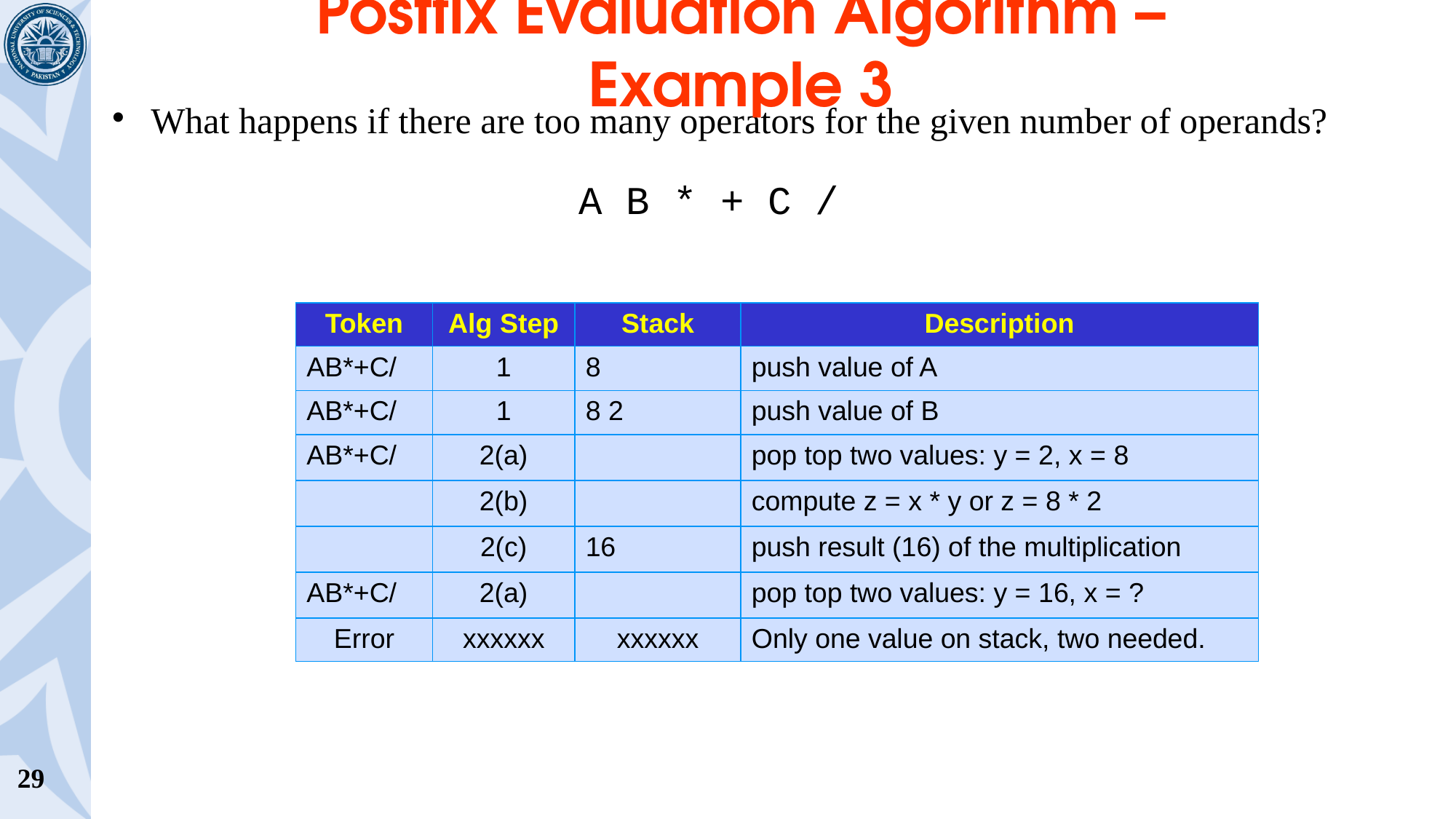

# Postfix Evaluation Algorithm – Example 3
What happens if there are too many operators for the given number of operands?
A B * + C /
| Token | Alg Step | Stack | Description |
| --- | --- | --- | --- |
| AB\*+C/ | 1 | 8 | push value of A |
| AB\*+C/ | 1 | 8 2 | push value of B |
| AB\*+C/ | 2(a) |  | pop top two values: y = 2, x = 8 |
|  | 2(b) |  | compute z = x \* y or z = 8 \* 2 |
|  | 2(c) | 16 | push result (16) of the multiplication |
| AB\*+C/ | 2(a) |  | pop top two values: y = 16, x = ? |
| Error | xxxxxx | xxxxxx | Only one value on stack, two needed. |
29